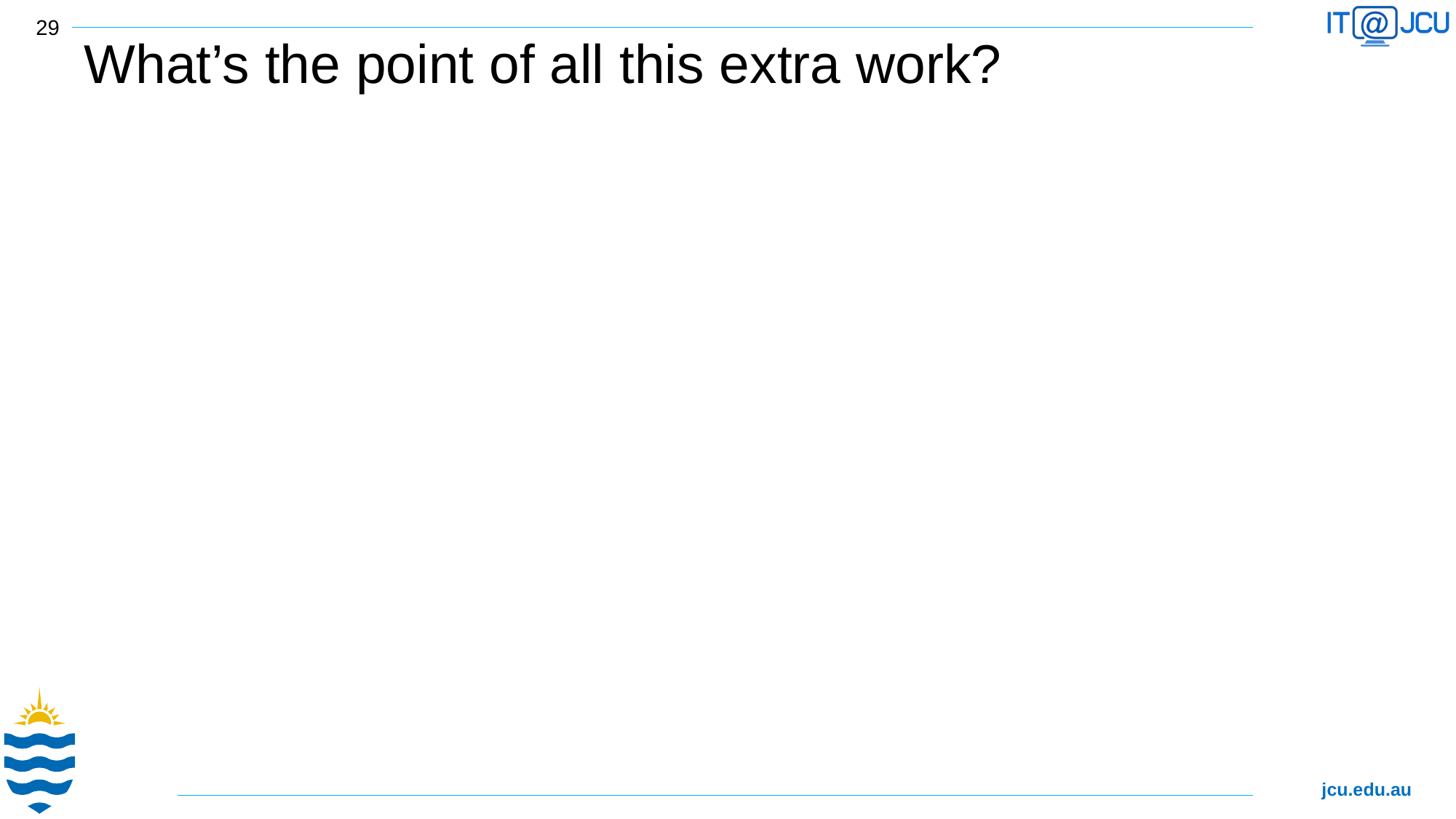

29
# What’s the point of all this extra work?
A class is a convenient representation of something (perhaps a real-world entity)
Examples:
A Ball class can represent a ball in a game
A Player class can represent a player in a game
A Game class can capture the rules of the game itself
You could have multiple instances (objects) of players and balls
You can build more complex/complete systems out of simple objects, defined by classes